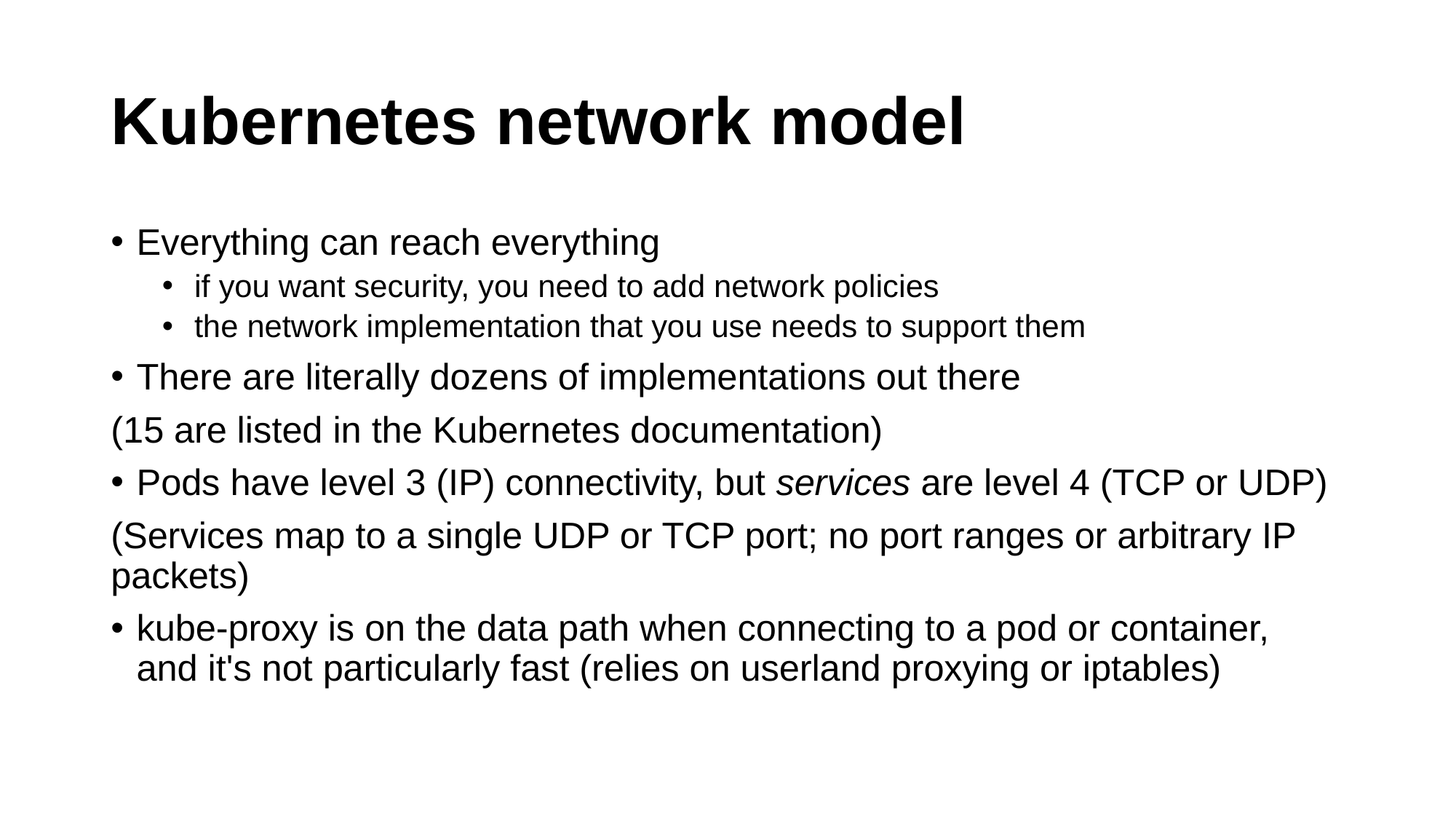

# Kubernetes network model
Everything can reach everything
if you want security, you need to add network policies
the network implementation that you use needs to support them
There are literally dozens of implementations out there
(15 are listed in the Kubernetes documentation)
Pods have level 3 (IP) connectivity, but services are level 4 (TCP or UDP)
(Services map to a single UDP or TCP port; no port ranges or arbitrary IP packets)
kube-proxy is on the data path when connecting to a pod or container,
and it's not particularly fast (relies on userland proxying or iptables)